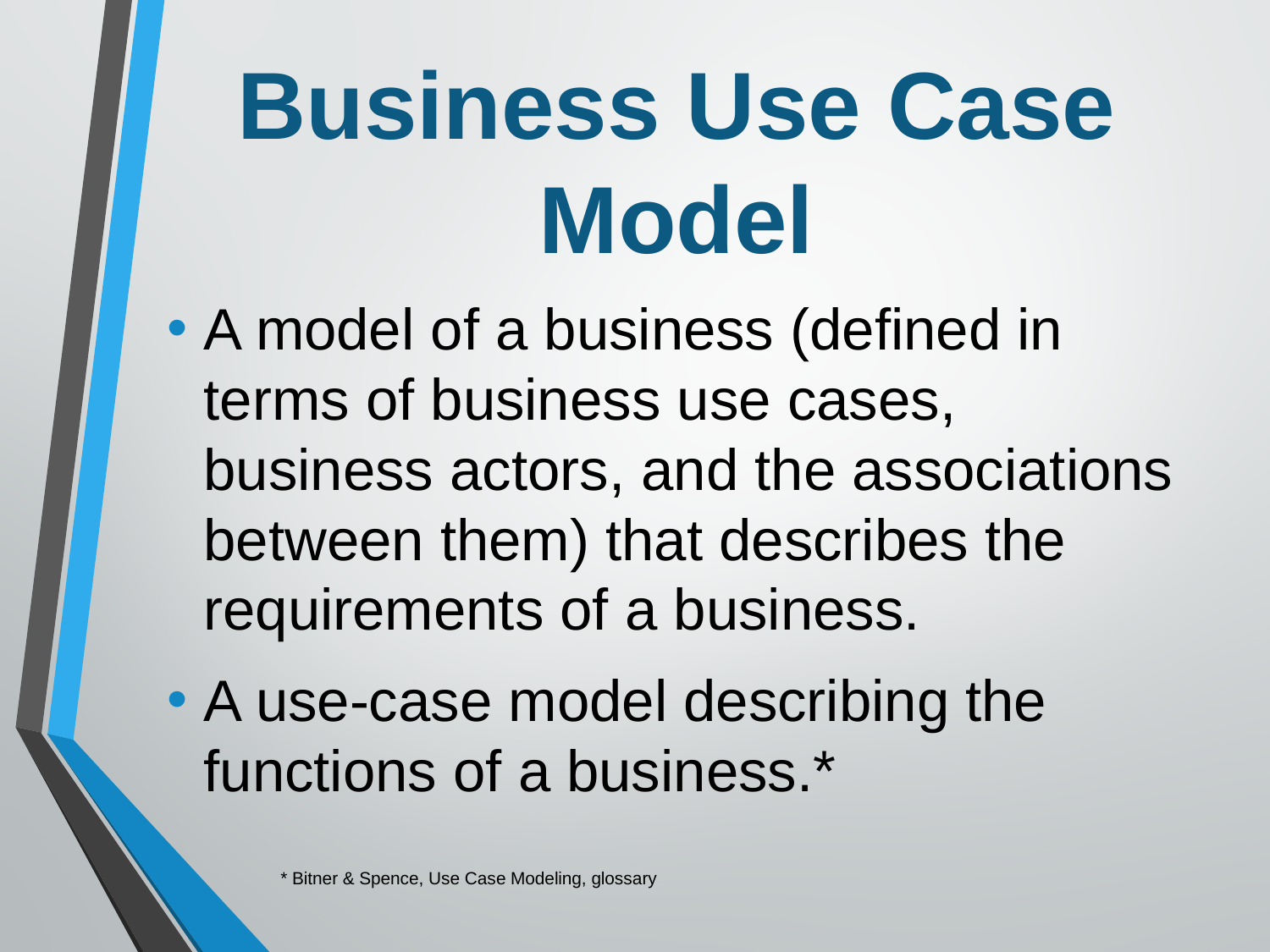

# Business Use Case Model
A model of a business (defined in terms of business use cases, business actors, and the associations between them) that describes the requirements of a business.
A use-case model describing the functions of a business.*

* Bitner & Spence, Use Case Modeling, glossary